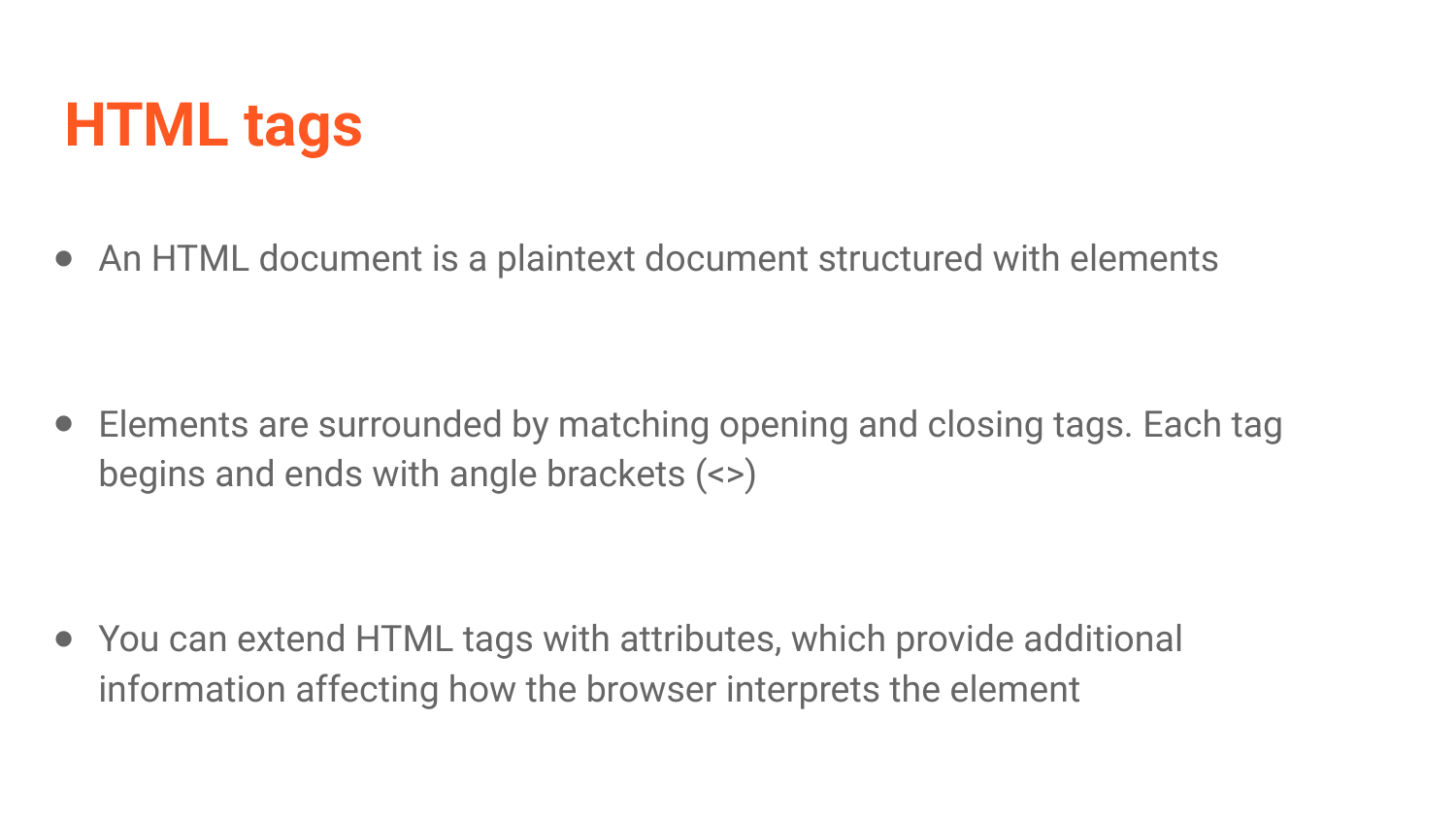

# HTML tags
An HTML document is a plaintext document structured with elements

Elements are surrounded by matching opening and closing tags. Each tag begins and ends with angle brackets (<>)

You can extend HTML tags with attributes, which provide additional information affecting how the browser interprets the element